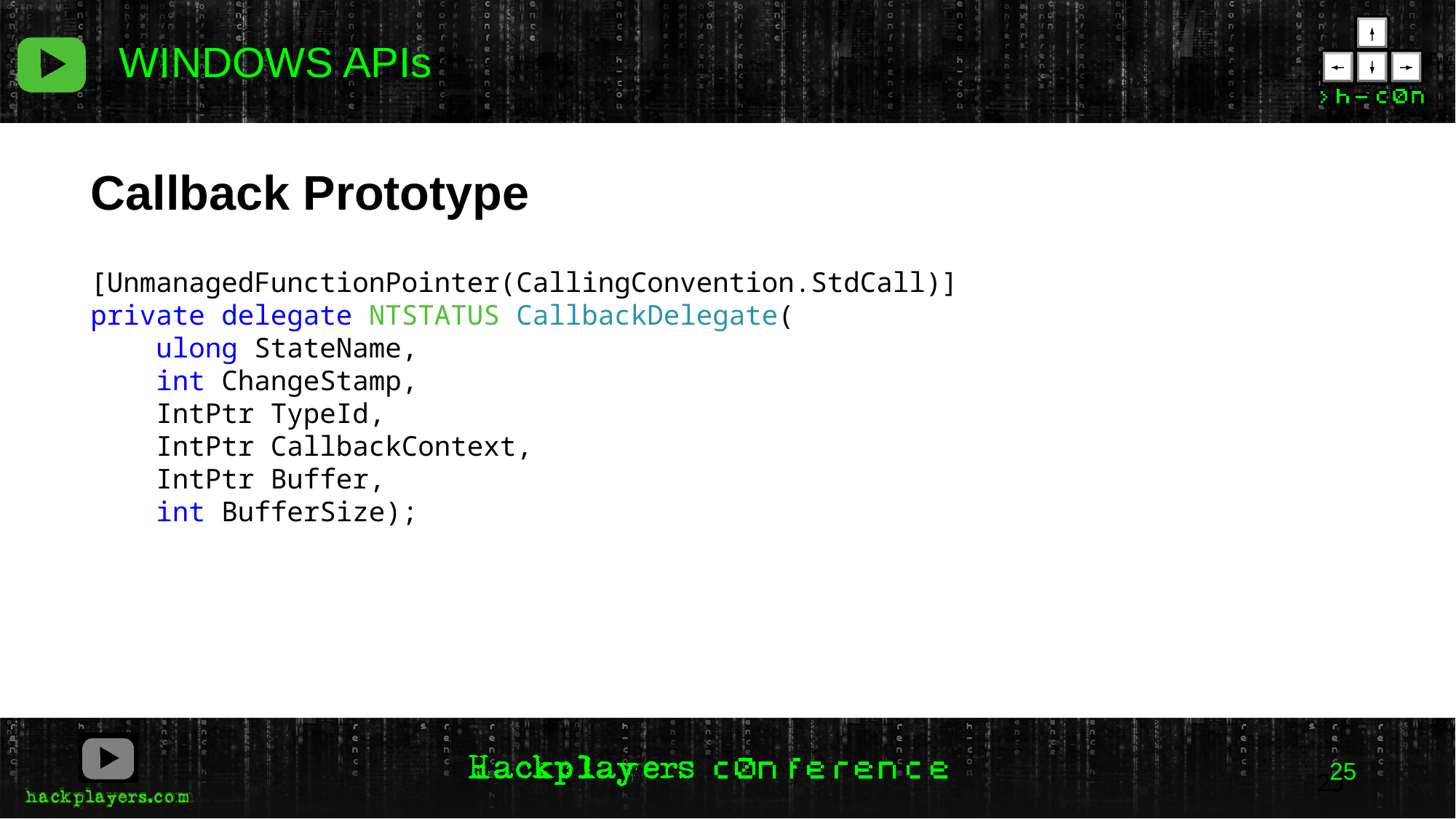

WINDOWS APIs

Callback Prototype

[UnmanagedFunctionPointer(CallingConvention.StdCall)]
private delegate NTSTATUS CallbackDelegate(
    ulong StateName,
    int ChangeStamp,
    IntPtr TypeId,
    IntPtr CallbackContext,
    IntPtr Buffer,
    int BufferSize);

25
25